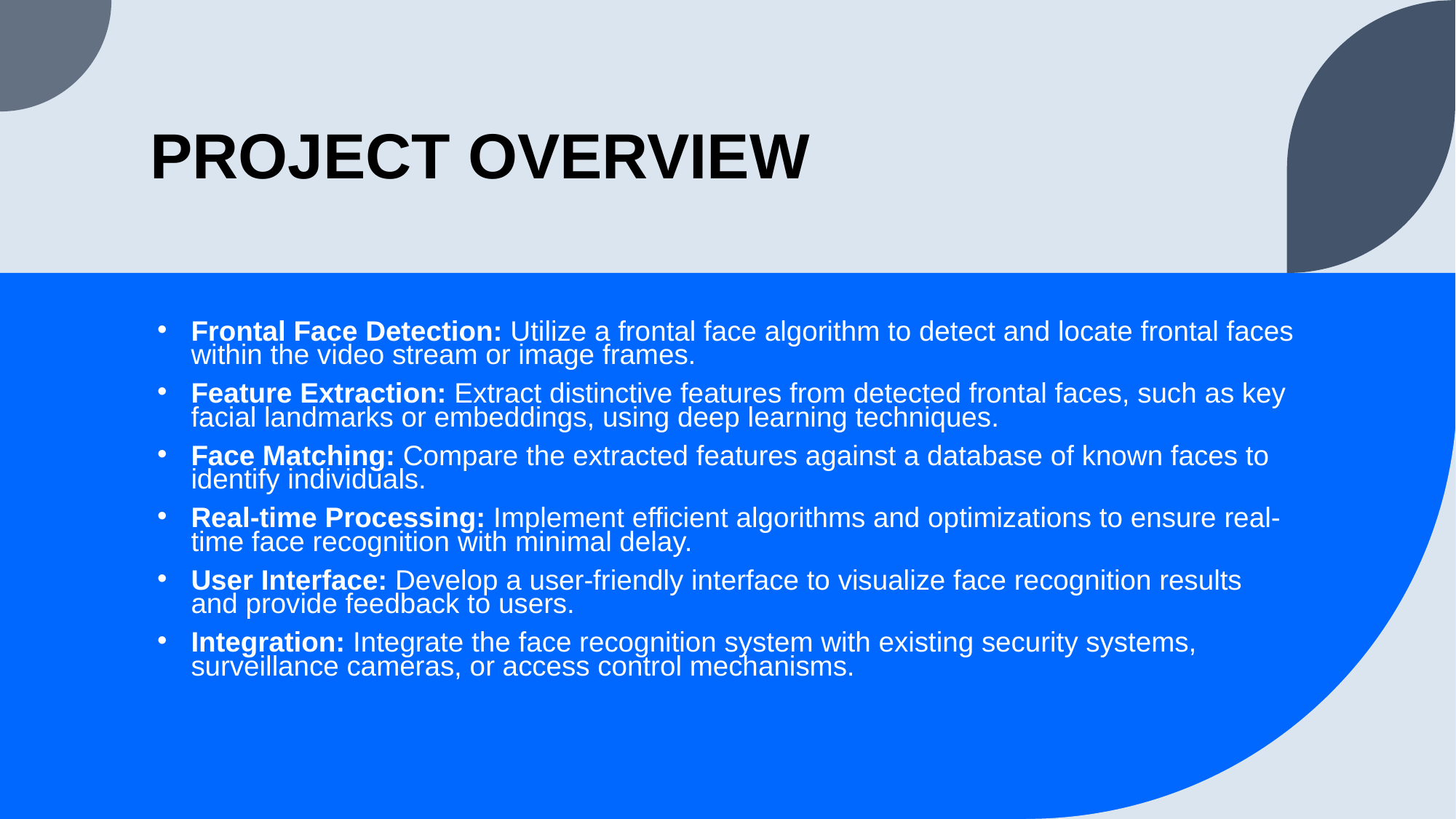

# PROJECT OVERVIEW
Frontal Face Detection: Utilize a frontal face algorithm to detect and locate frontal faces within the video stream or image frames.
Feature Extraction: Extract distinctive features from detected frontal faces, such as key facial landmarks or embeddings, using deep learning techniques.
Face Matching: Compare the extracted features against a database of known faces to identify individuals.
Real-time Processing: Implement efficient algorithms and optimizations to ensure real-time face recognition with minimal delay.
User Interface: Develop a user-friendly interface to visualize face recognition results and provide feedback to users.
Integration: Integrate the face recognition system with existing security systems, surveillance cameras, or access control mechanisms.